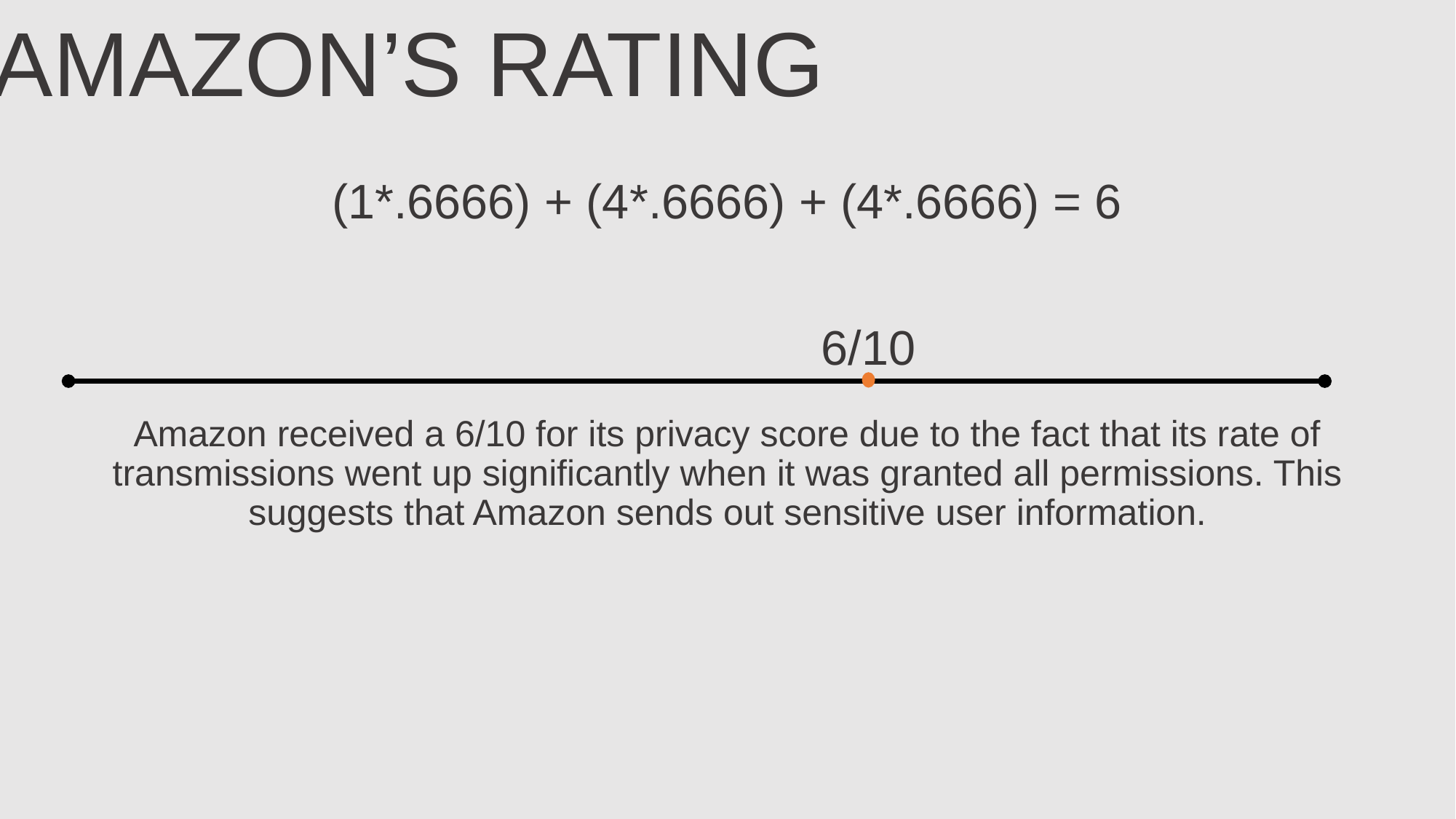

AMAZON’S RATING
(1*.6666) + (4*.6666) + (4*.6666) = 6
6/10

Amazon received a 6/10 for its privacy score due to the fact that its rate of transmissions went up significantly when it was granted all permissions. This suggests that Amazon sends out sensitive user information.